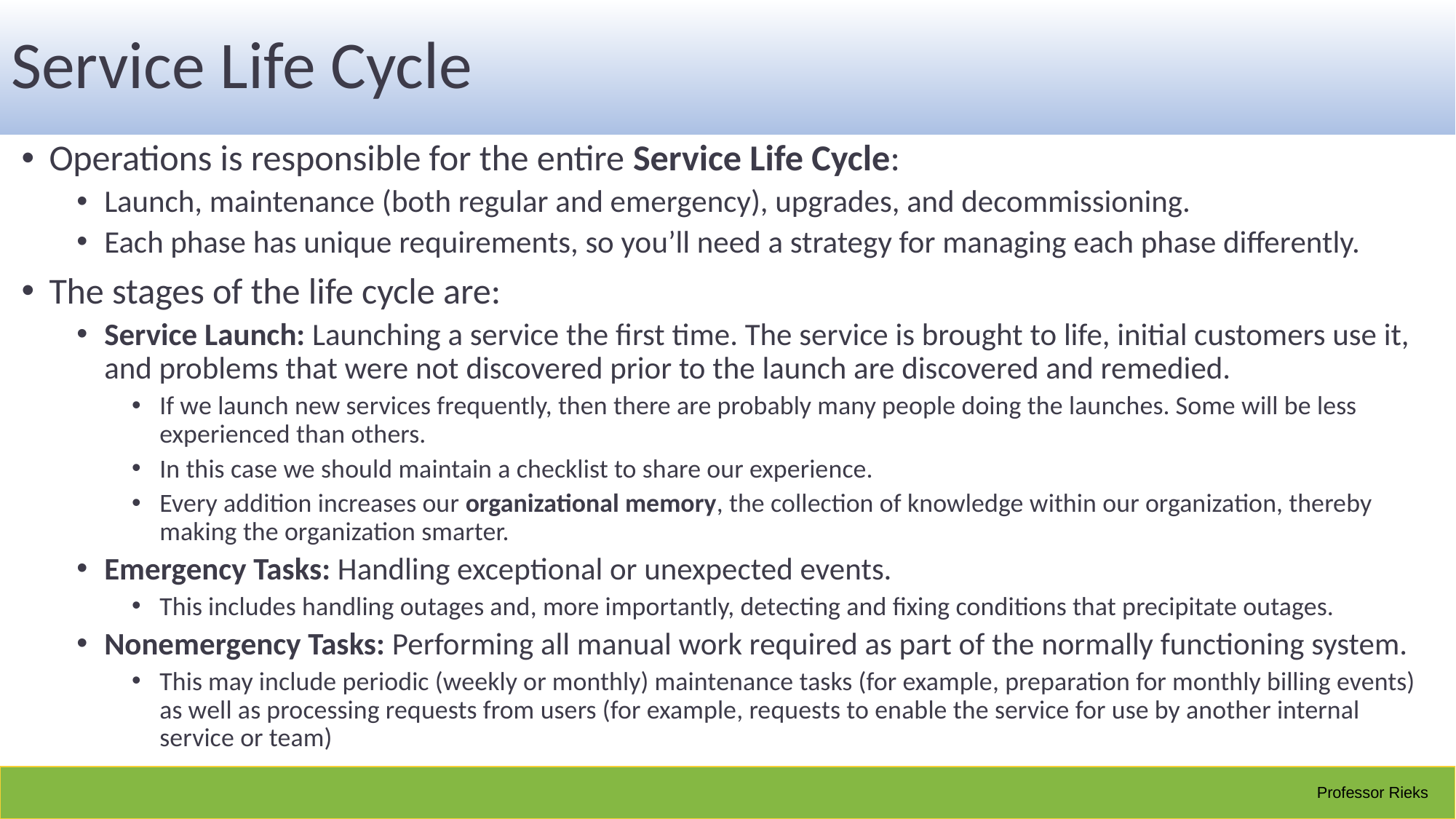

# Service Life Cycle
Operations is responsible for the entire Service Life Cycle:
Launch, maintenance (both regular and emergency), upgrades, and decommissioning.
Each phase has unique requirements, so you’ll need a strategy for managing each phase differently.
The stages of the life cycle are:
Service Launch: Launching a service the first time. The service is brought to life, initial customers use it, and problems that were not discovered prior to the launch are discovered and remedied.
If we launch new services frequently, then there are probably many people doing the launches. Some will be less experienced than others.
In this case we should maintain a checklist to share our experience.
Every addition increases our organizational memory, the collection of knowledge within our organization, thereby making the organization smarter.
Emergency Tasks: Handling exceptional or unexpected events.
This includes handling outages and, more importantly, detecting and fixing conditions that precipitate outages.
Nonemergency Tasks: Performing all manual work required as part of the normally functioning system.
This may include periodic (weekly or monthly) maintenance tasks (for example, preparation for monthly billing events) as well as processing requests from users (for example, requests to enable the service for use by another internal service or team)